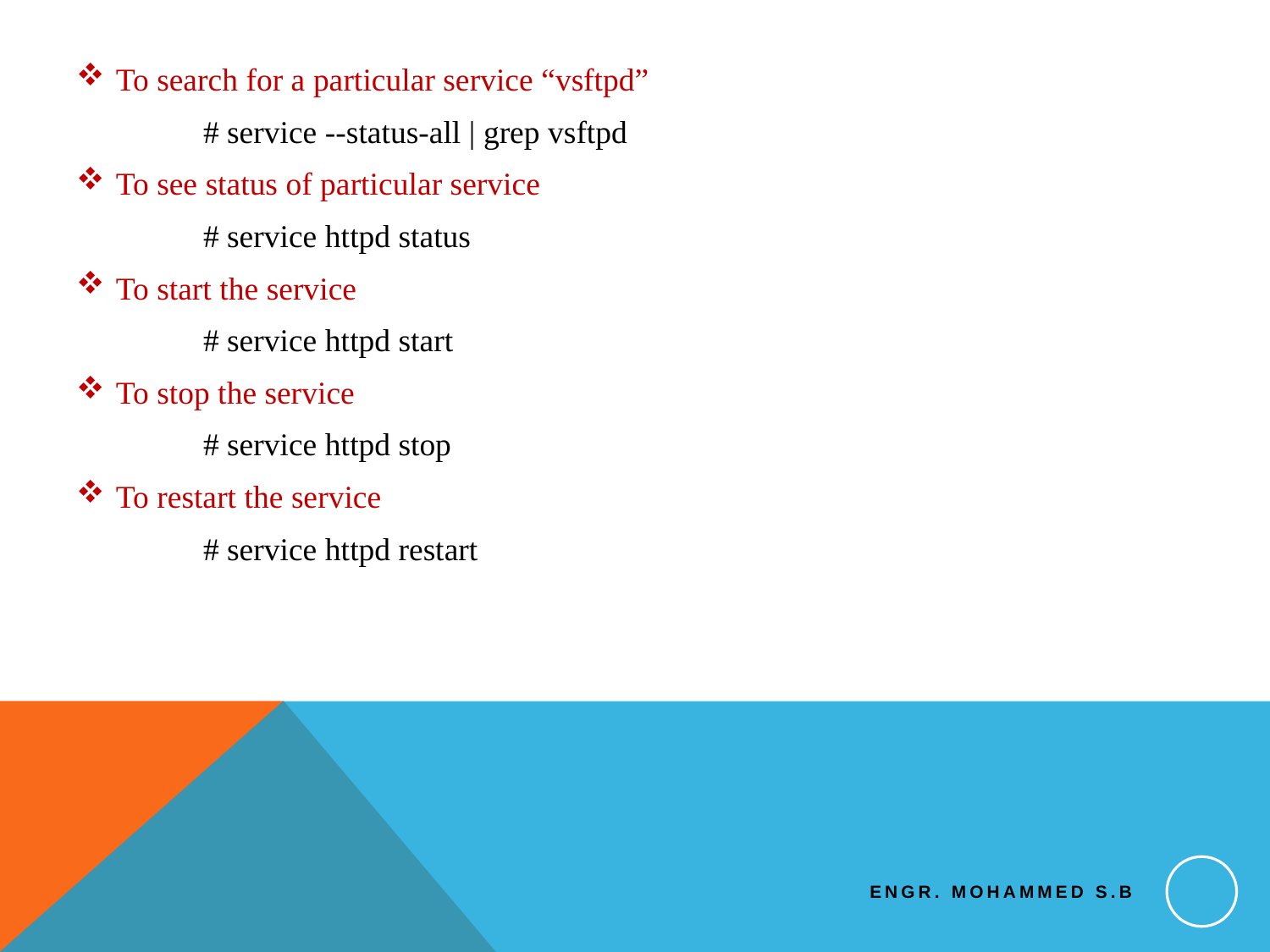

To search for a particular service “vsftpd”
	# service --status-all | grep vsftpd
To see status of particular service
	# service httpd status
To start the service
	# service httpd start
To stop the service
	# service httpd stop
To restart the service
	# service httpd restart

103
Engr. Mohammed S.B